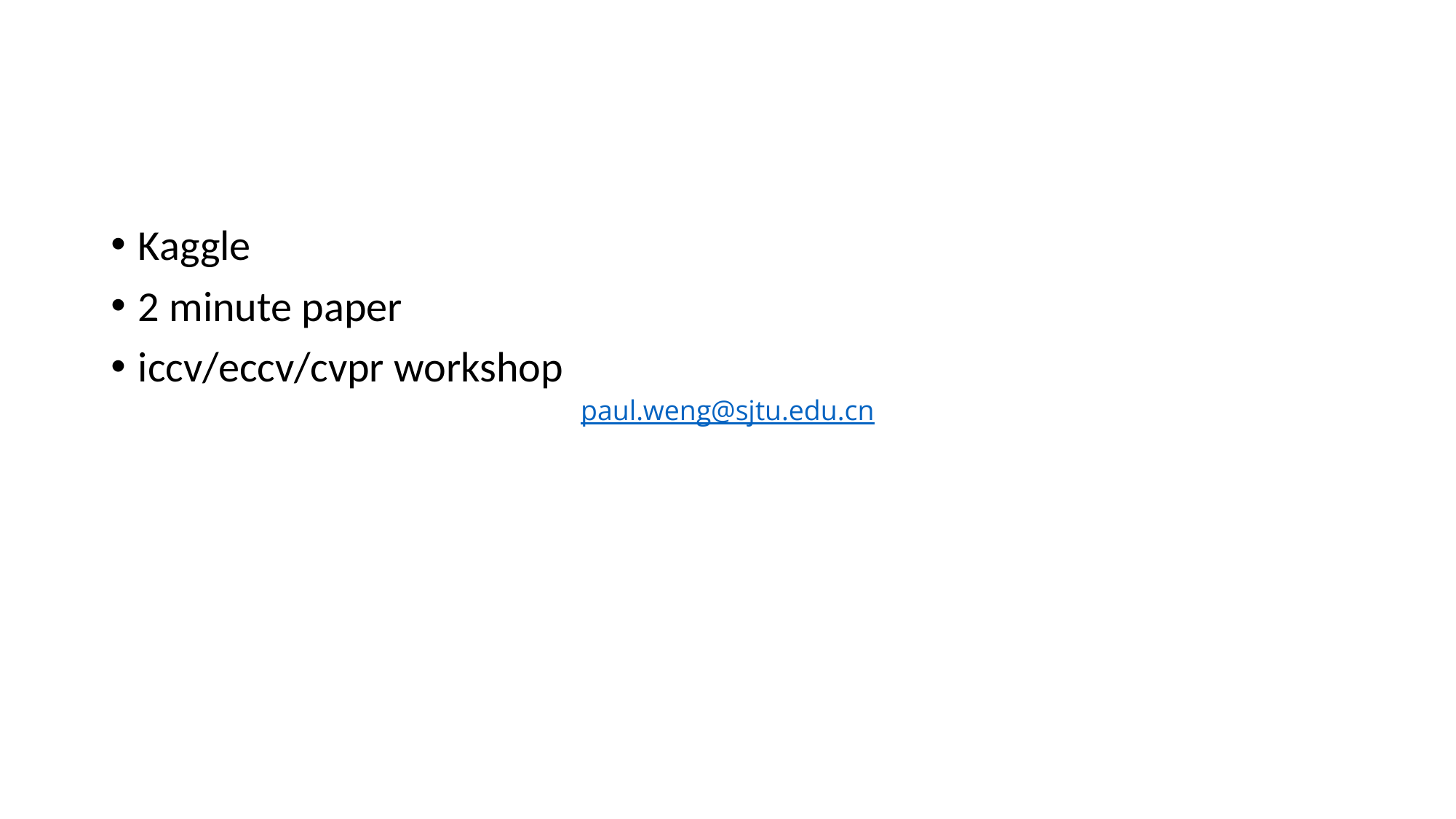

#
Kaggle
2 minute paper
iccv/eccv/cvpr workshop

paul.weng@sjtu.edu.cn